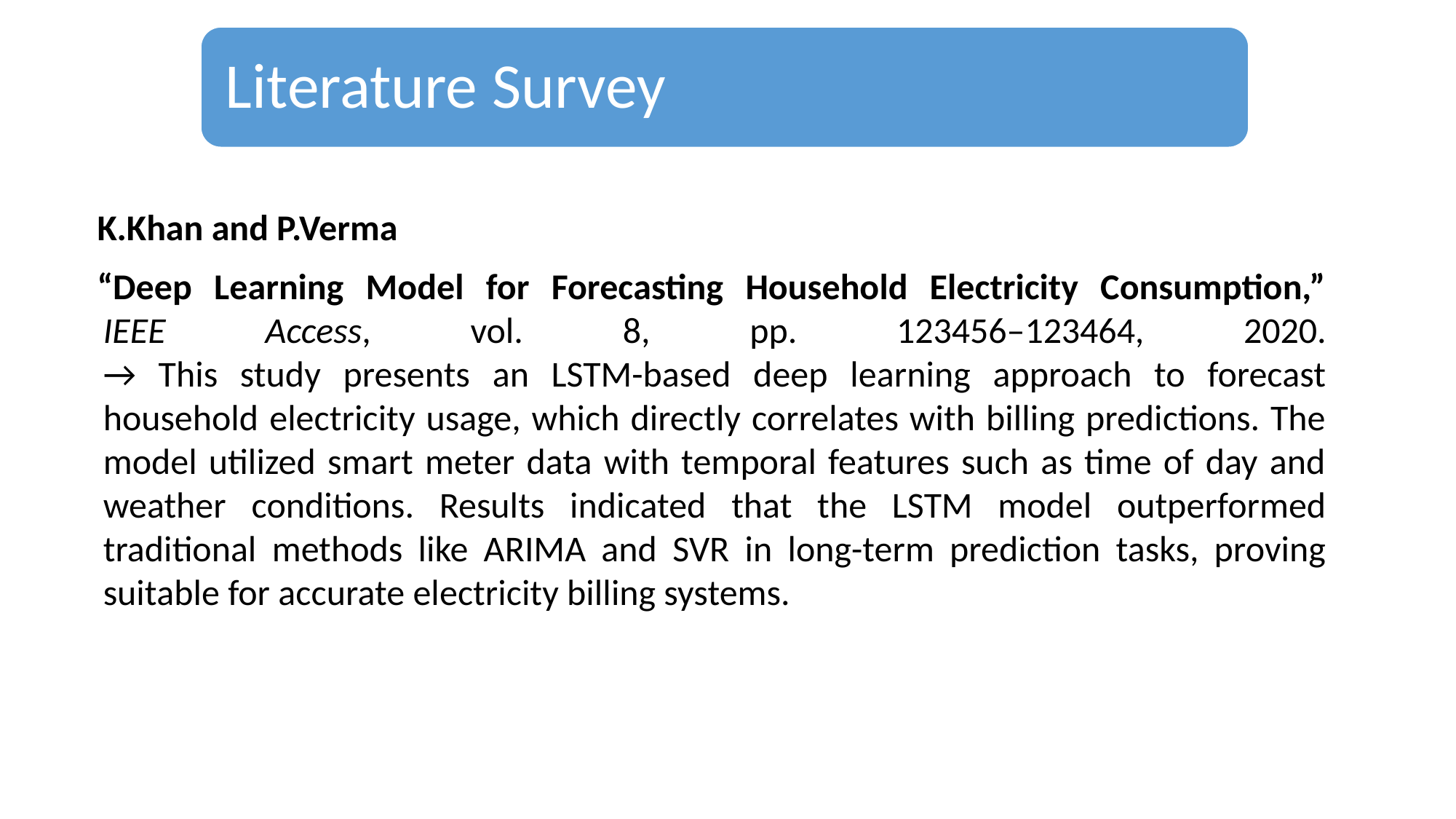

Literature Survey
K.Khan and P.Verma
“Deep Learning Model for Forecasting Household Electricity Consumption,”
IEEE Access, vol. 8, pp. 123456–123464, 2020.
→ This study presents an LSTM-based deep learning approach to forecast household electricity usage, which directly correlates with billing predictions. The model utilized smart meter data with temporal features such as time of day and weather conditions. Results indicated that the LSTM model outperformed traditional methods like ARIMA and SVR in long-term prediction tasks, proving suitable for accurate electricity billing systems.